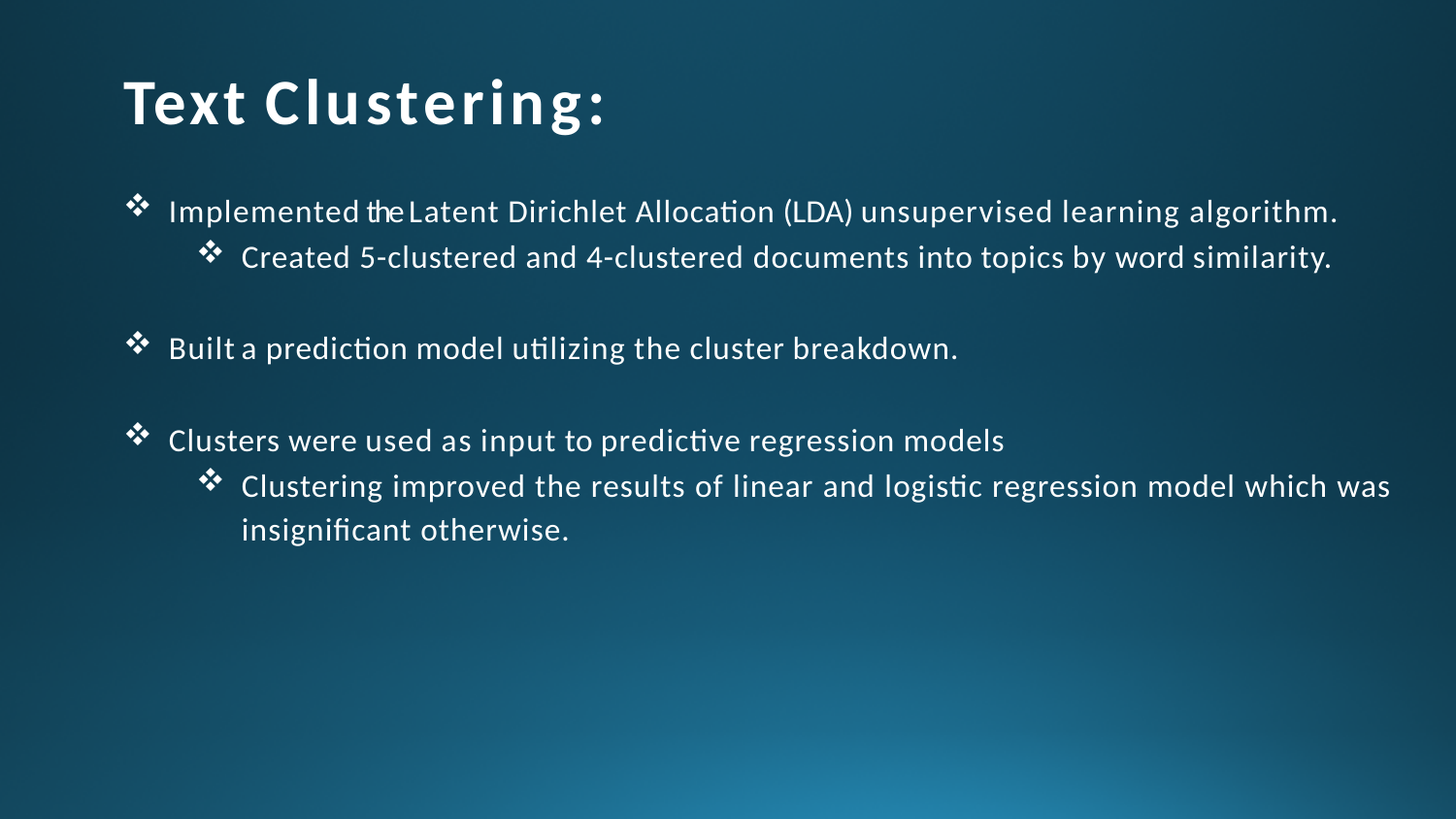

# Text Clustering:
Implemented the Latent Dirichlet Allocation (LDA) unsupervised learning algorithm.
Created 5-clustered and 4-clustered documents into topics by word similarity.

Built a  prediction model utilizing the cluster breakdown.

Clusters were used as input to predictive regression models
Clustering improved the results of linear and logistic regression model which was insignificant otherwise.